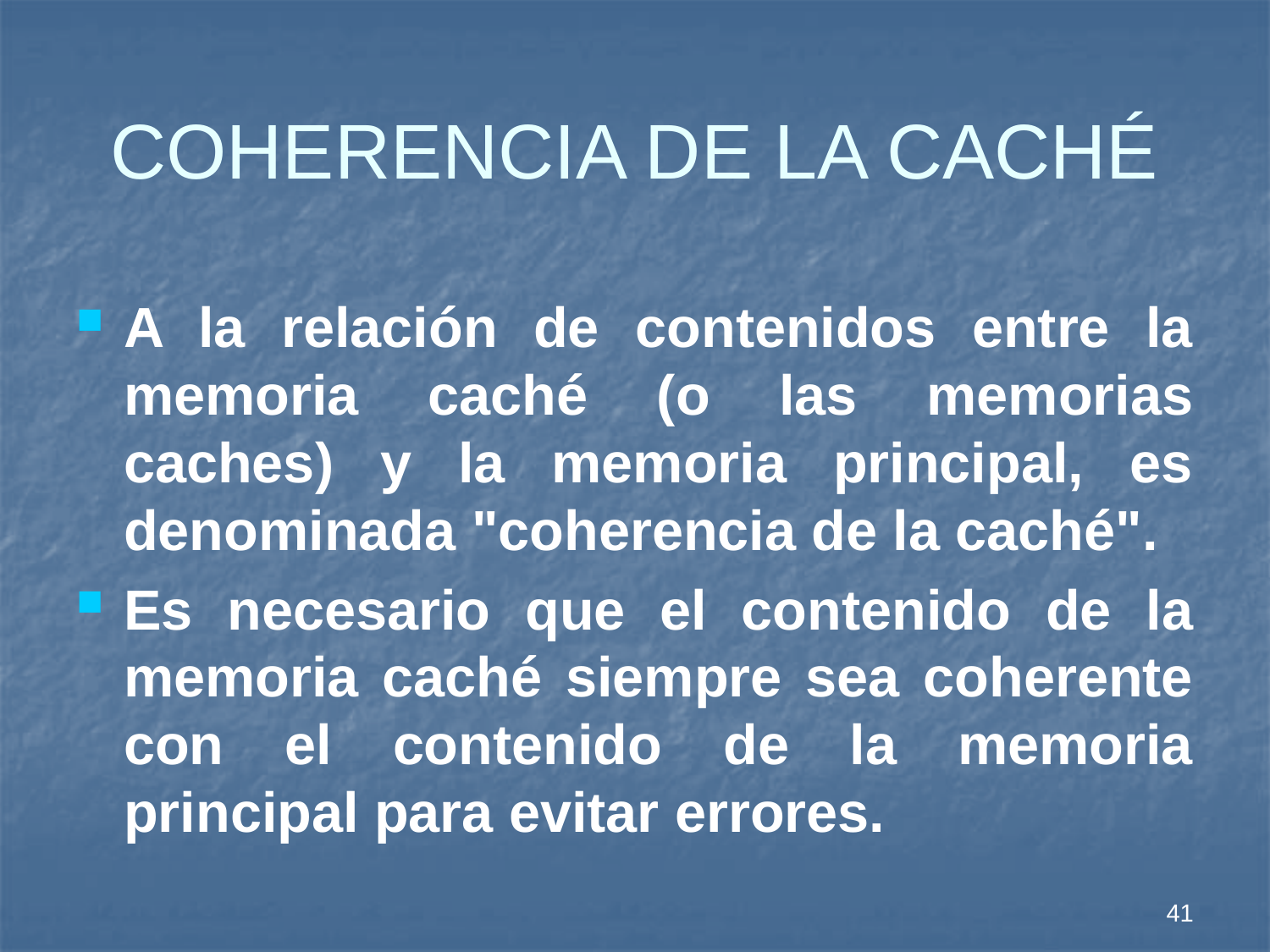

# COHERENCIA DE LA CACHÉ
A la relación de contenidos entre la memoria caché (o las memorias caches) y la memoria principal, es denominada "coherencia de la caché".
Es necesario que el contenido de la memoria caché siempre sea coherente con el contenido de la memoria principal para evitar errores.
41